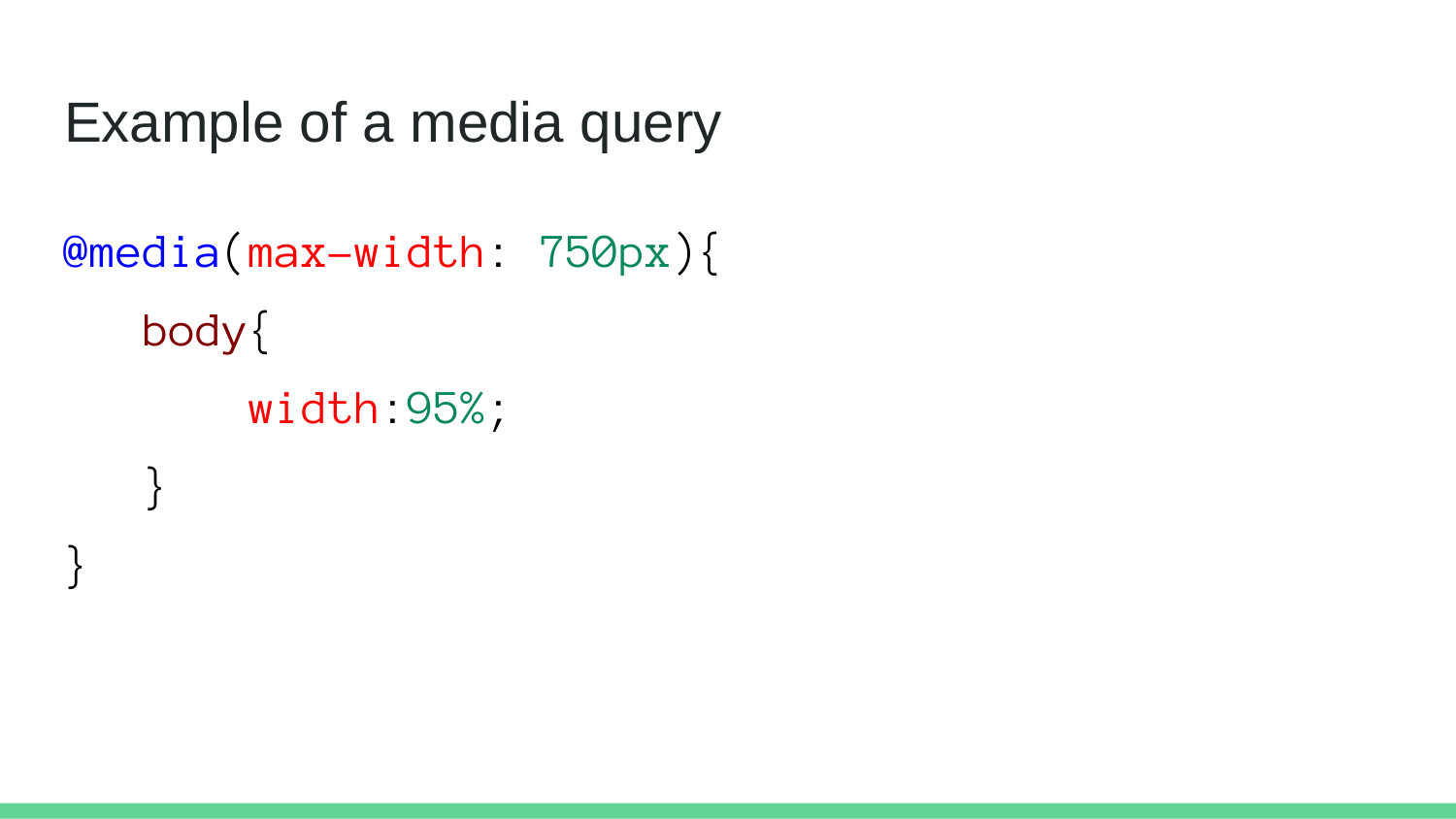

# Example of a media query
@media(max-width: 750px){
   body{
       width:95%;
   }
}